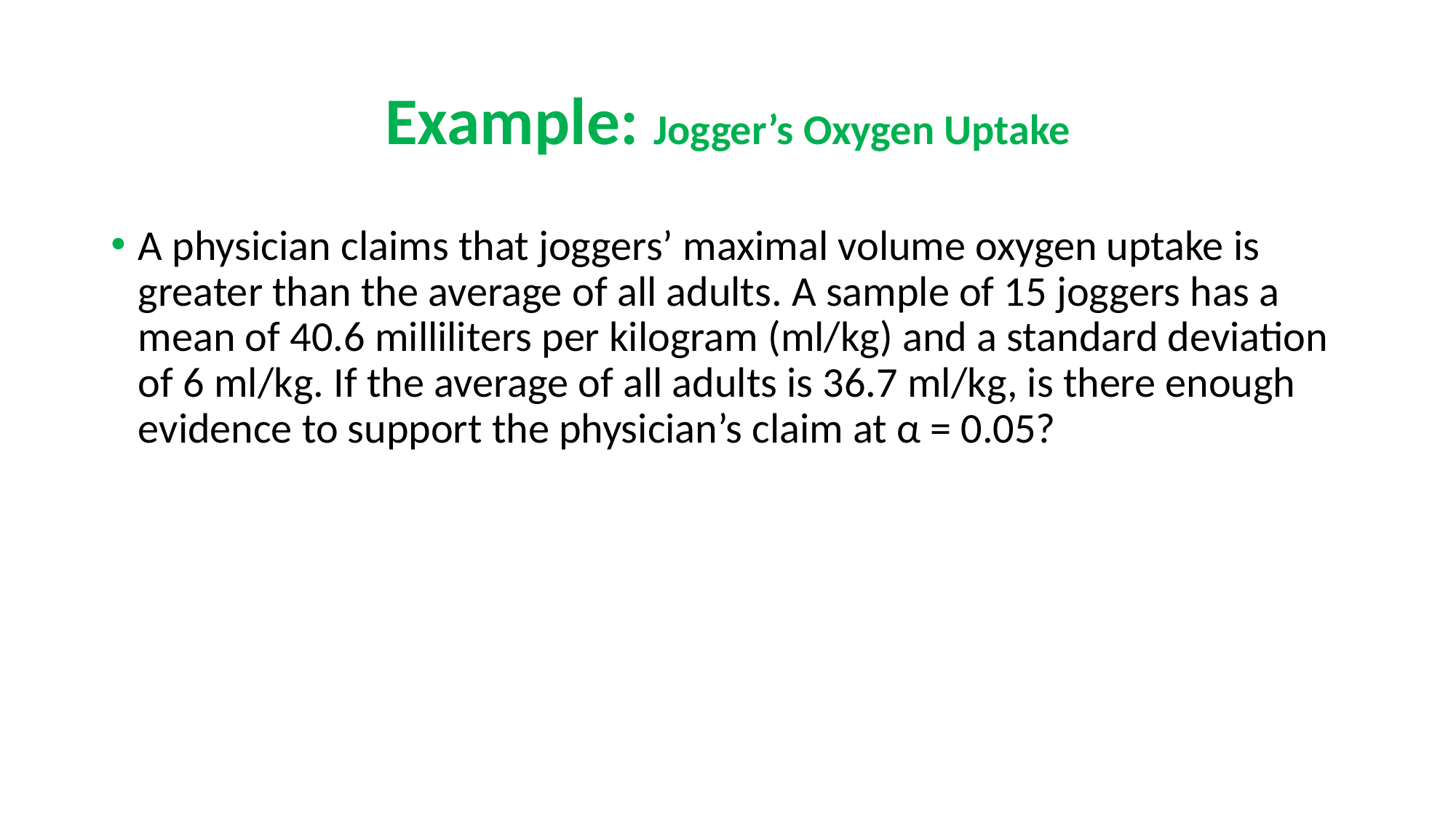

# Example: Jogger’s Oxygen Uptake
A physician claims that joggers’ maximal volume oxygen uptake is greater than the average of all adults. A sample of 15 joggers has a mean of 40.6 milliliters per kilogram (ml/kg) and a standard deviation of 6 ml/kg. If the average of all adults is 36.7 ml/kg, is there enough evidence to support the physician’s claim at α = 0.05?